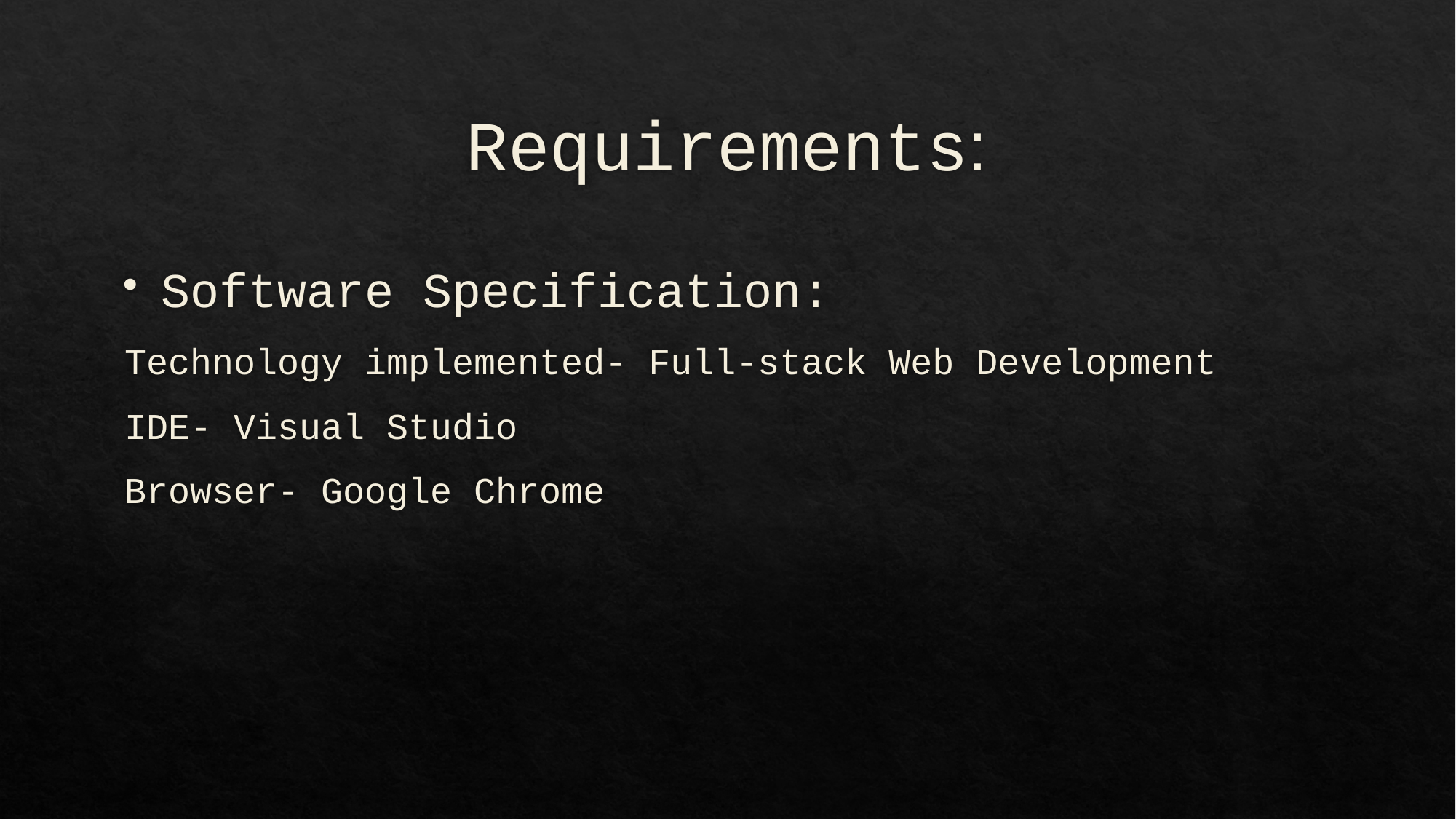

# Requirements:
Software Specification:
Technology implemented- Full-stack Web Development
IDE- Visual Studio
Browser- Google Chrome